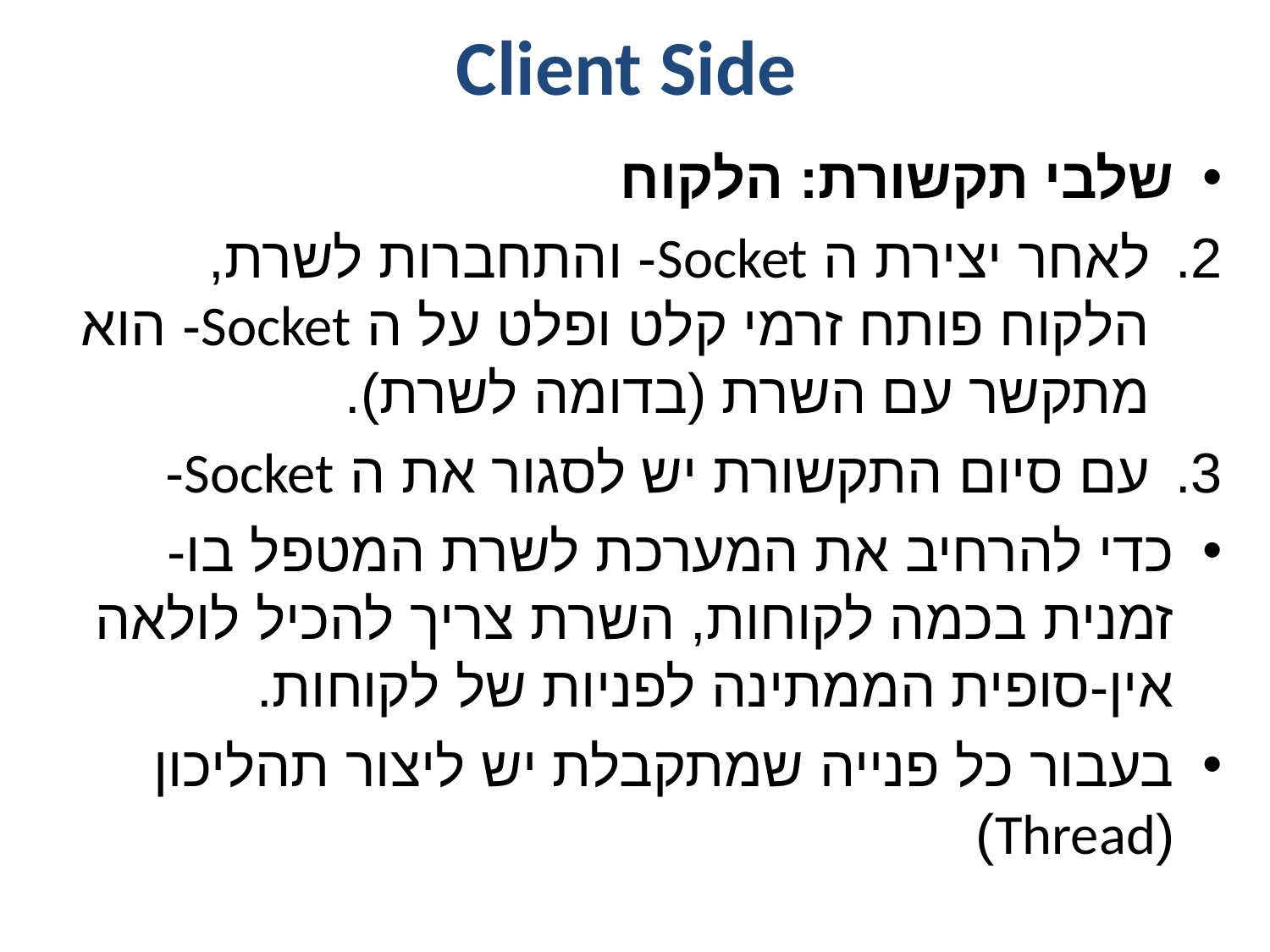

# Client Side
שלבי תקשורת: הלקוח
לאחר יצירת ה Socket- והתחברות לשרת, הלקוח פותח זרמי קלט ופלט על ה Socket- הוא מתקשר עם השרת (בדומה לשרת).
עם סיום התקשורת יש לסגור את ה Socket-
כדי להרחיב את המערכת לשרת המטפל בו- זמנית בכמה לקוחות, השרת צריך להכיל לולאה אין-סופית הממתינה לפניות של לקוחות.
בעבור כל פנייה שמתקבלת יש ליצור תהליכון (Thread)